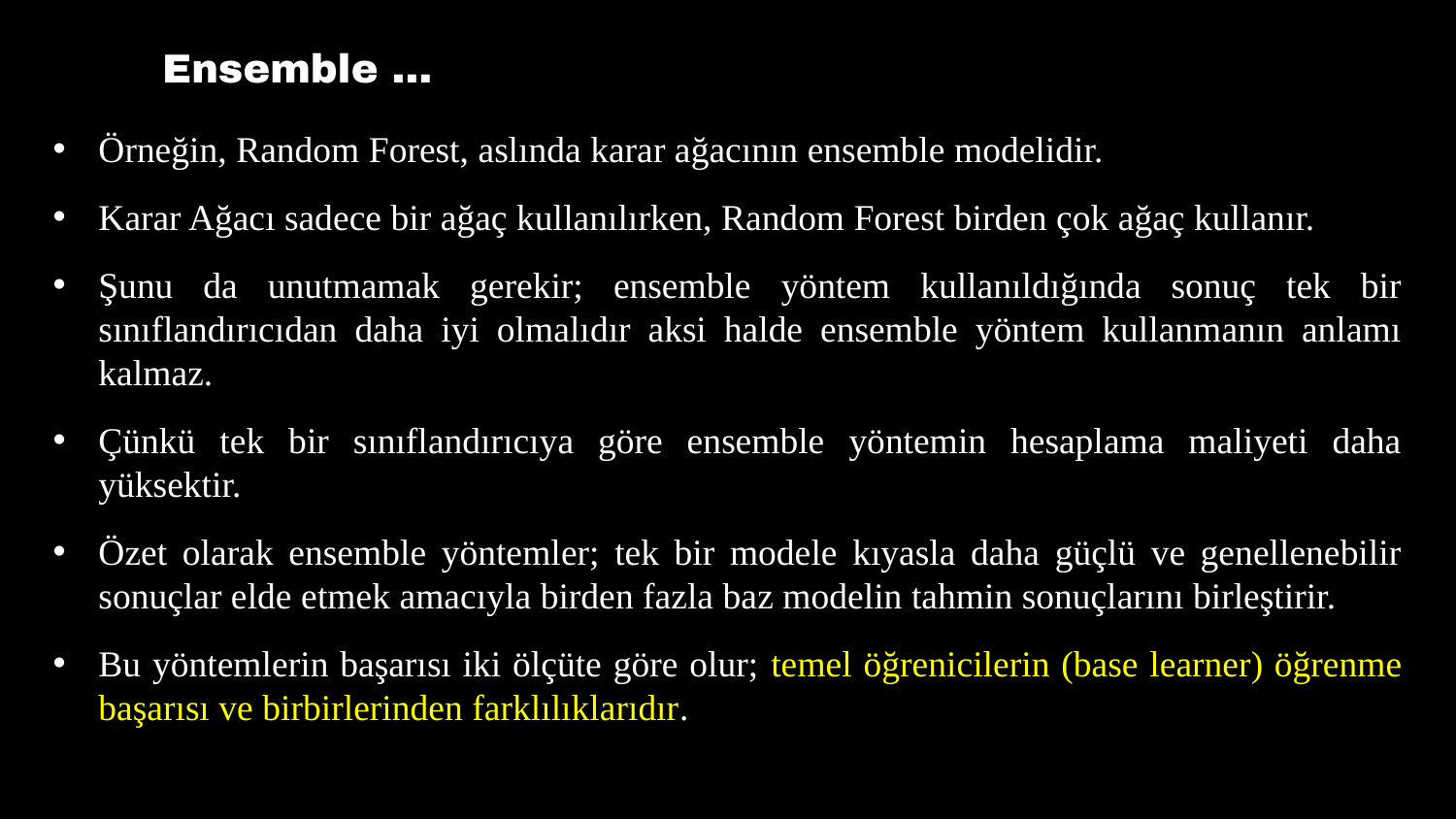

# Ensemble …
Örneğin, Random Forest, aslında karar ağacının ensemble modelidir.
Karar Ağacı sadece bir ağaç kullanılırken, Random Forest birden çok ağaç kullanır.
Şunu da unutmamak gerekir; ensemble yöntem kullanıldığında sonuç tek bir sınıflandırıcıdan daha iyi olmalıdır aksi halde ensemble yöntem kullanmanın anlamı kalmaz.
Çünkü tek bir sınıflandırıcıya göre ensemble yöntemin hesaplama maliyeti daha yüksektir.
Özet olarak ensemble yöntemler; tek bir modele kıyasla daha güçlü ve genellenebilir sonuçlar elde etmek amacıyla birden fazla baz modelin tahmin sonuçlarını birleştirir.
Bu yöntemlerin başarısı iki ölçüte göre olur; temel öğrenicilerin (base learner) öğrenme başarısı ve birbirlerinden farklılıklarıdır.